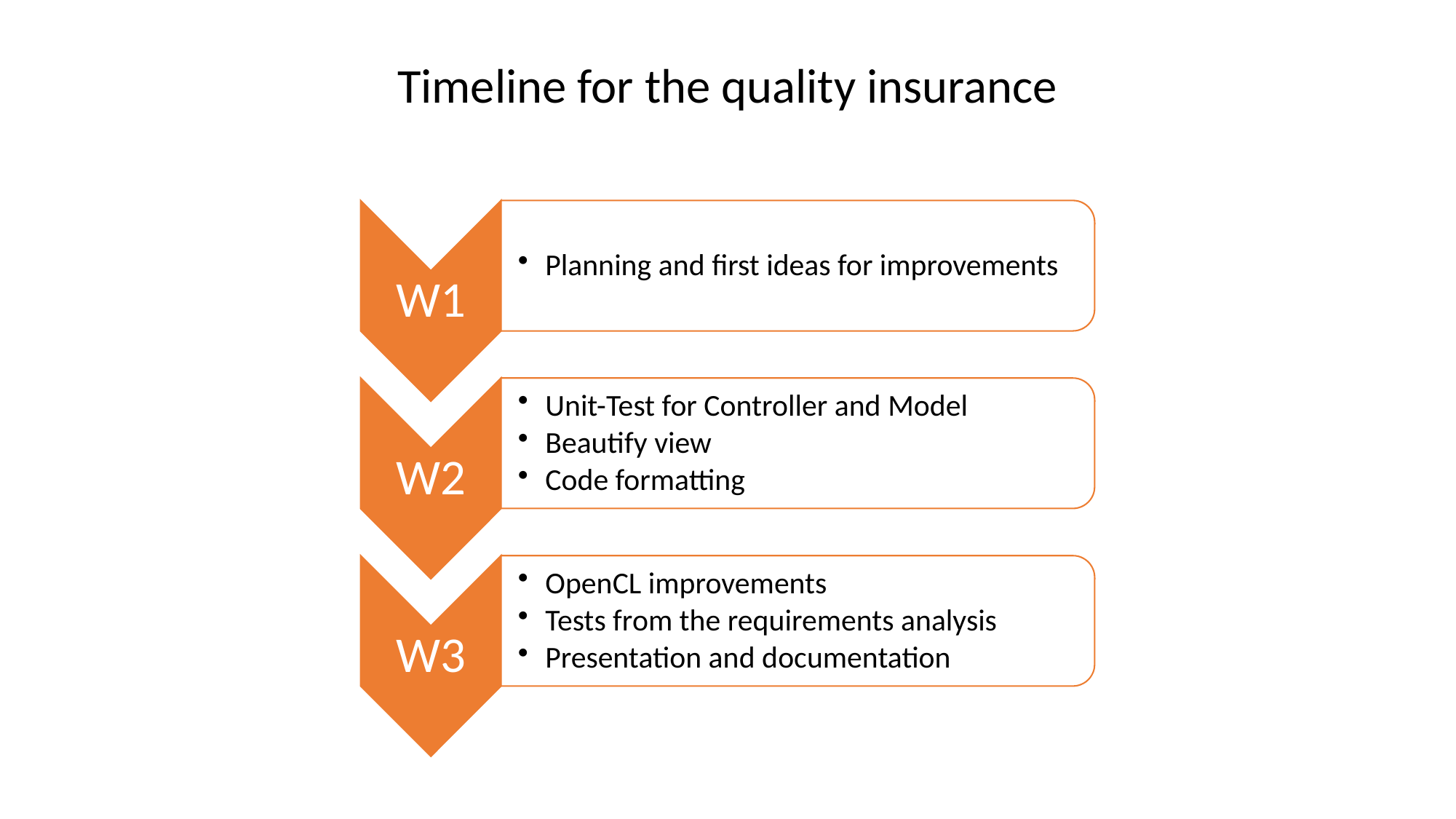

Timeline for the quality insurance
W1
Planning and first ideas for improvements
W2
Unit-Test for Controller and Model
Beautify view
Code formatting
W3
OpenCL improvements
Tests from the requirements analysis
Presentation and documentation